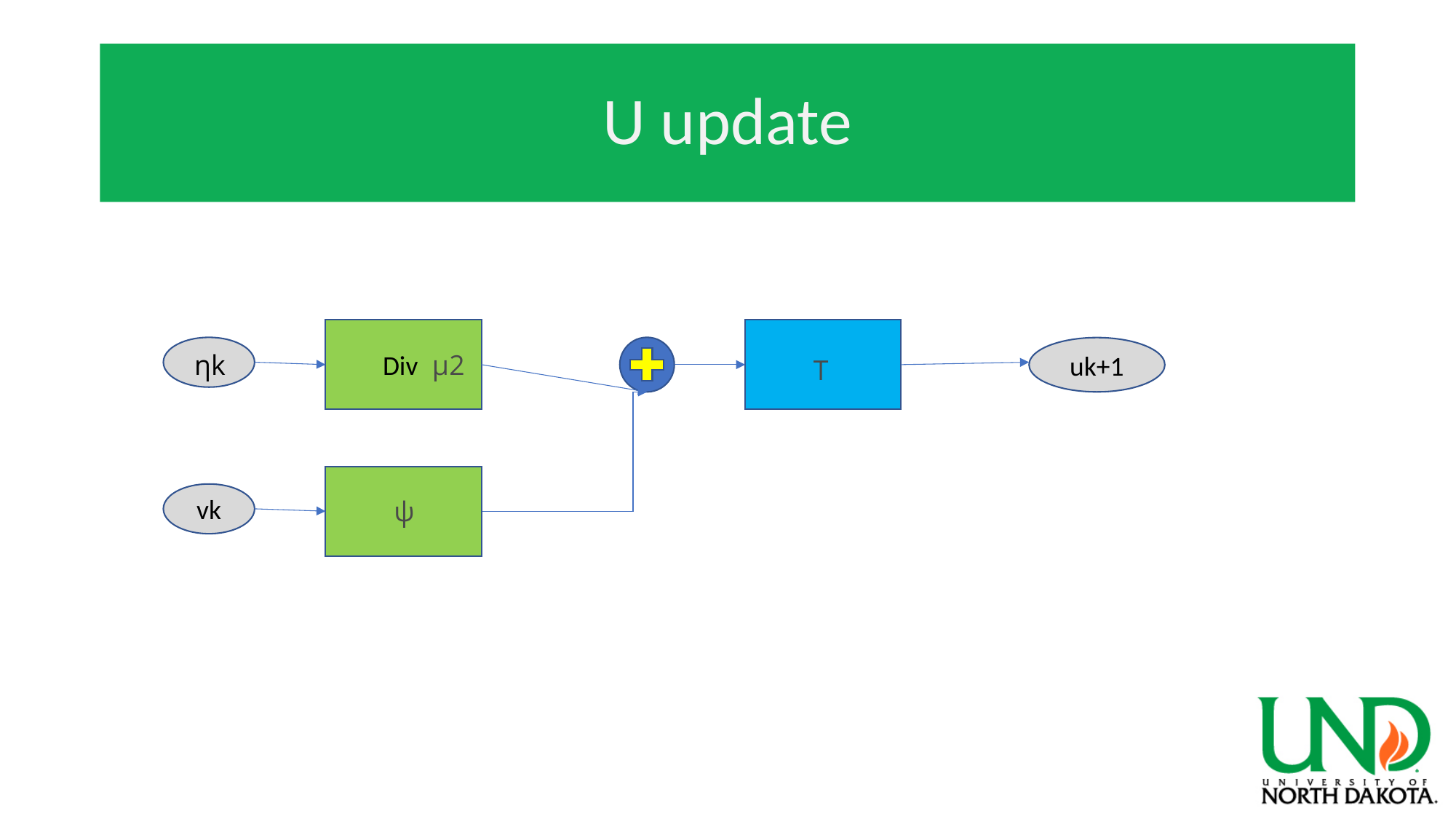

# U update
Div

uk+1

ηk
μ2
Τ

ψ
vk